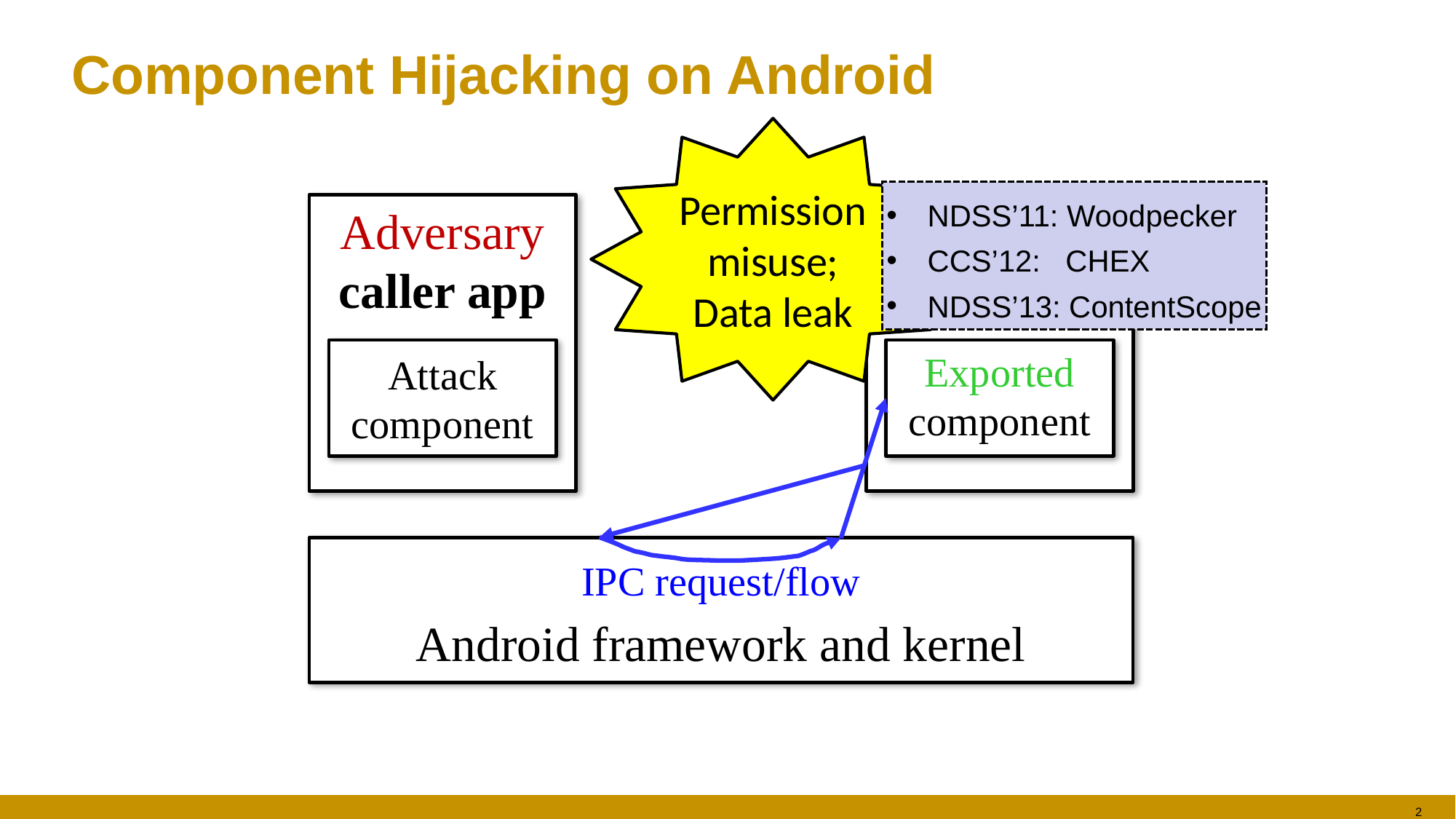

# Component Hijacking on Android
Permission misuse;
Data leak
NDSS’11: Woodpecker
CCS’12:   CHEX
NDSS’13: ContentScope
Adversary
caller app
Victim
callee app
Attack
component
Exported
component

Android framework and kernel
IPC request/flow
2